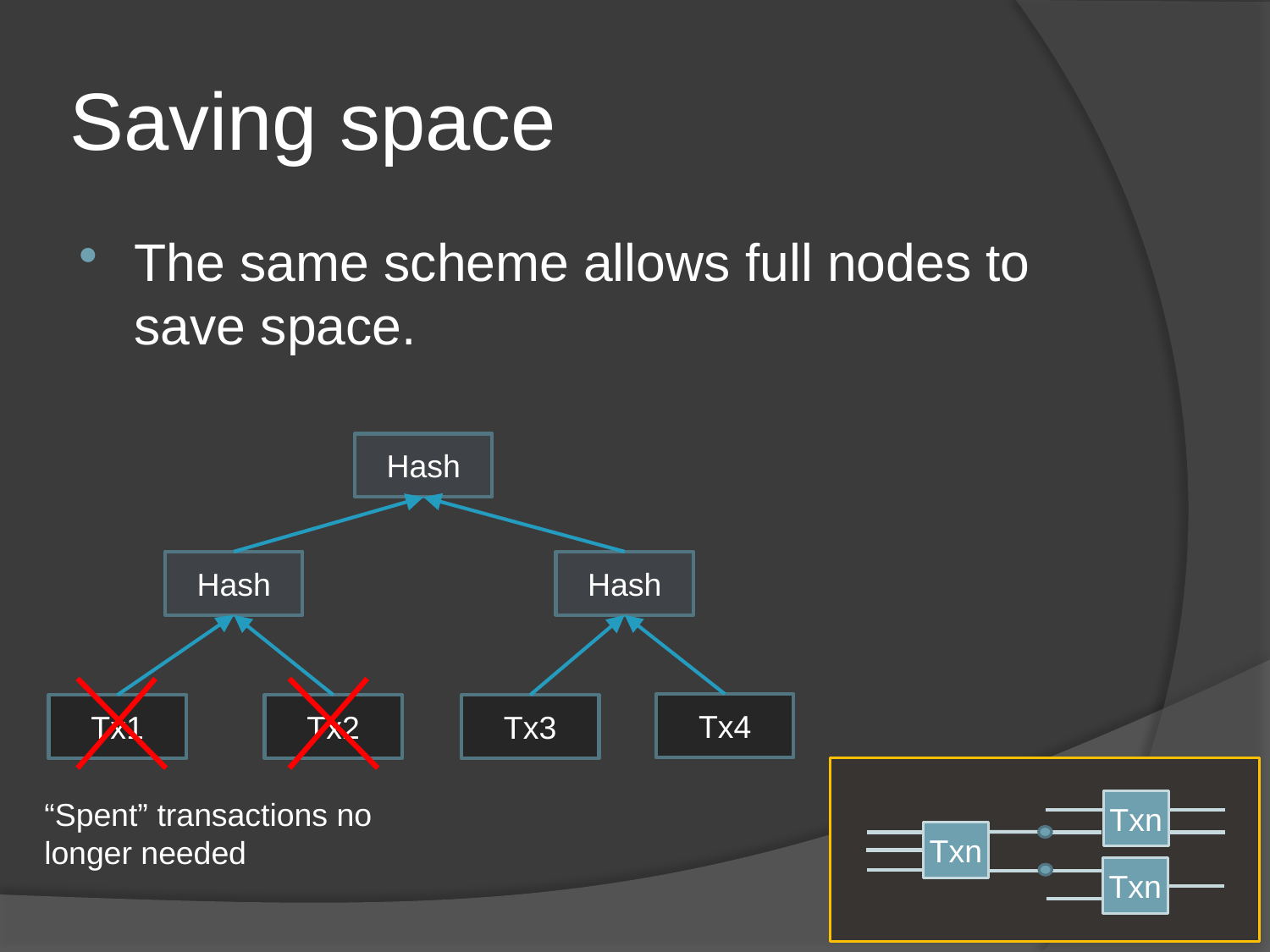

# Saving space
The same scheme allows full nodes to save space.
Hash
Hash
Hash
Tx4
Tx1
Tx2
Tx3

“Spent” transactions no longer needed
Txn
Txn

Txn